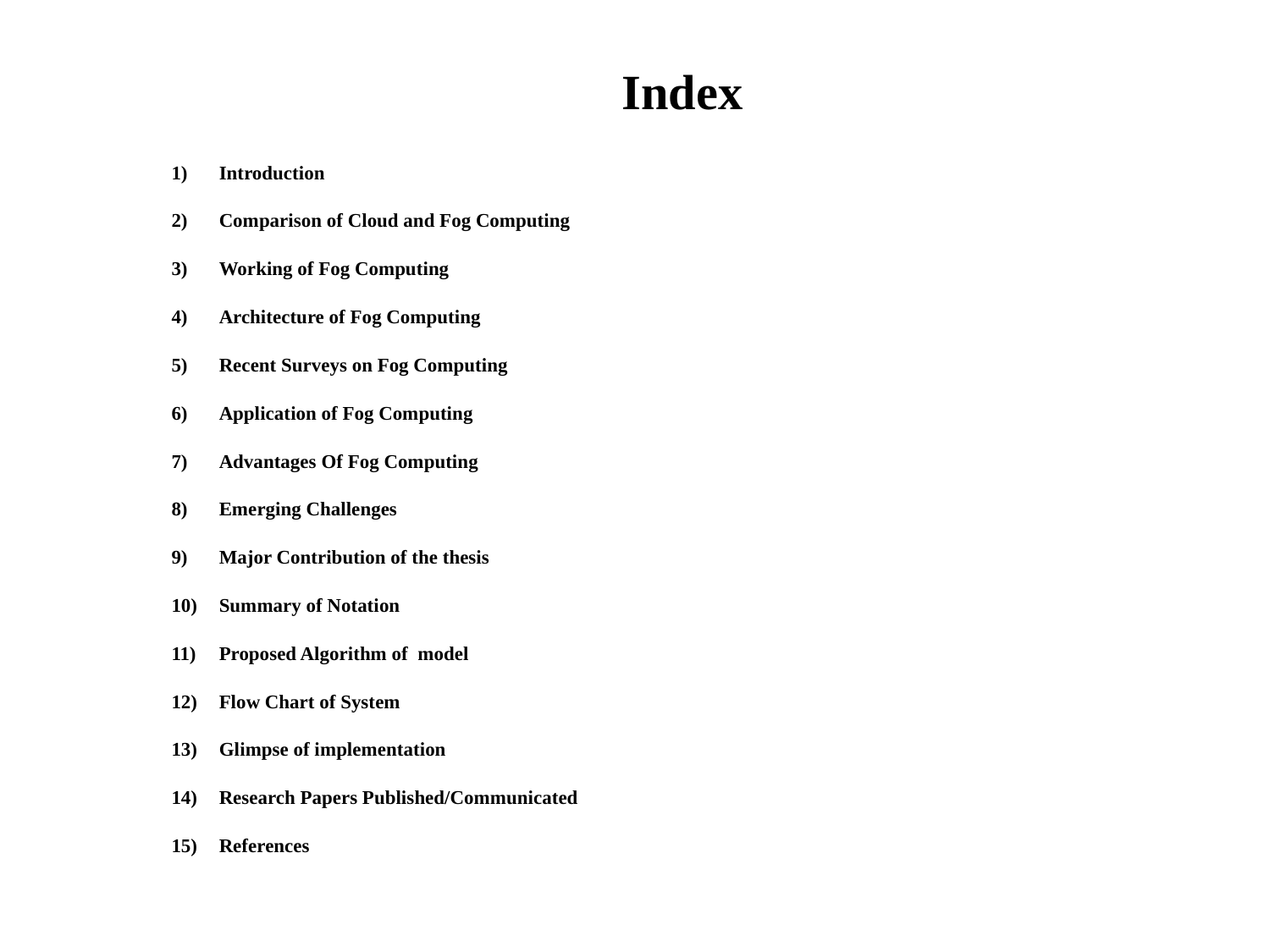

# Index
Introduction
Comparison of Cloud and Fog Computing
Working of Fog Computing
Architecture of Fog Computing
Recent Surveys on Fog Computing
Application of Fog Computing
Advantages Of Fog Computing
Emerging Challenges
Major Contribution of the thesis
Summary of Notation
Proposed Algorithm of  model
Flow Chart of System
Glimpse of implementation
Research Papers Published/Communicated
References